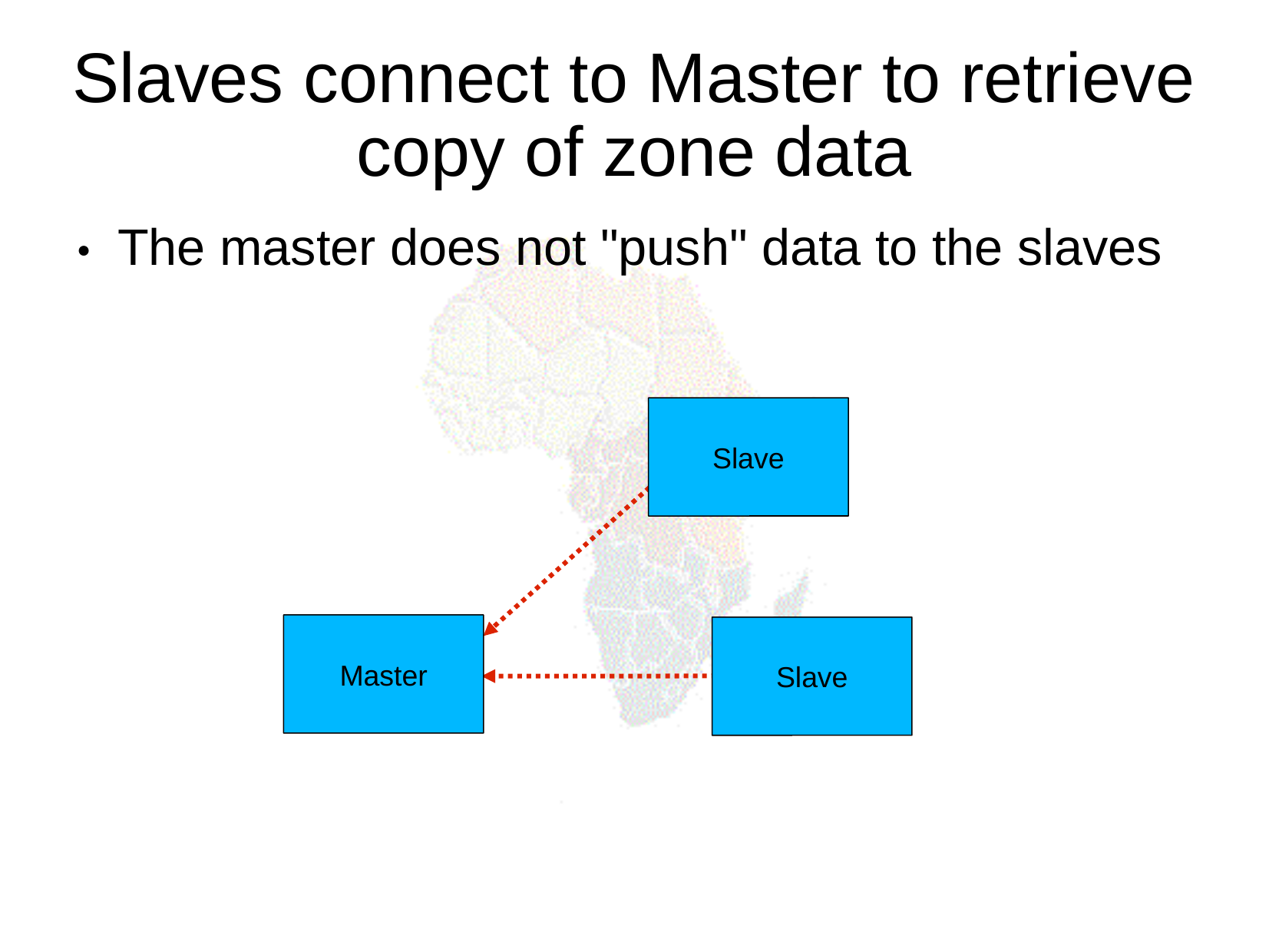

Slaves connect to Master to retrieve copy of zone data
The master does not "push" data to the slaves

Slave

Master

Slave